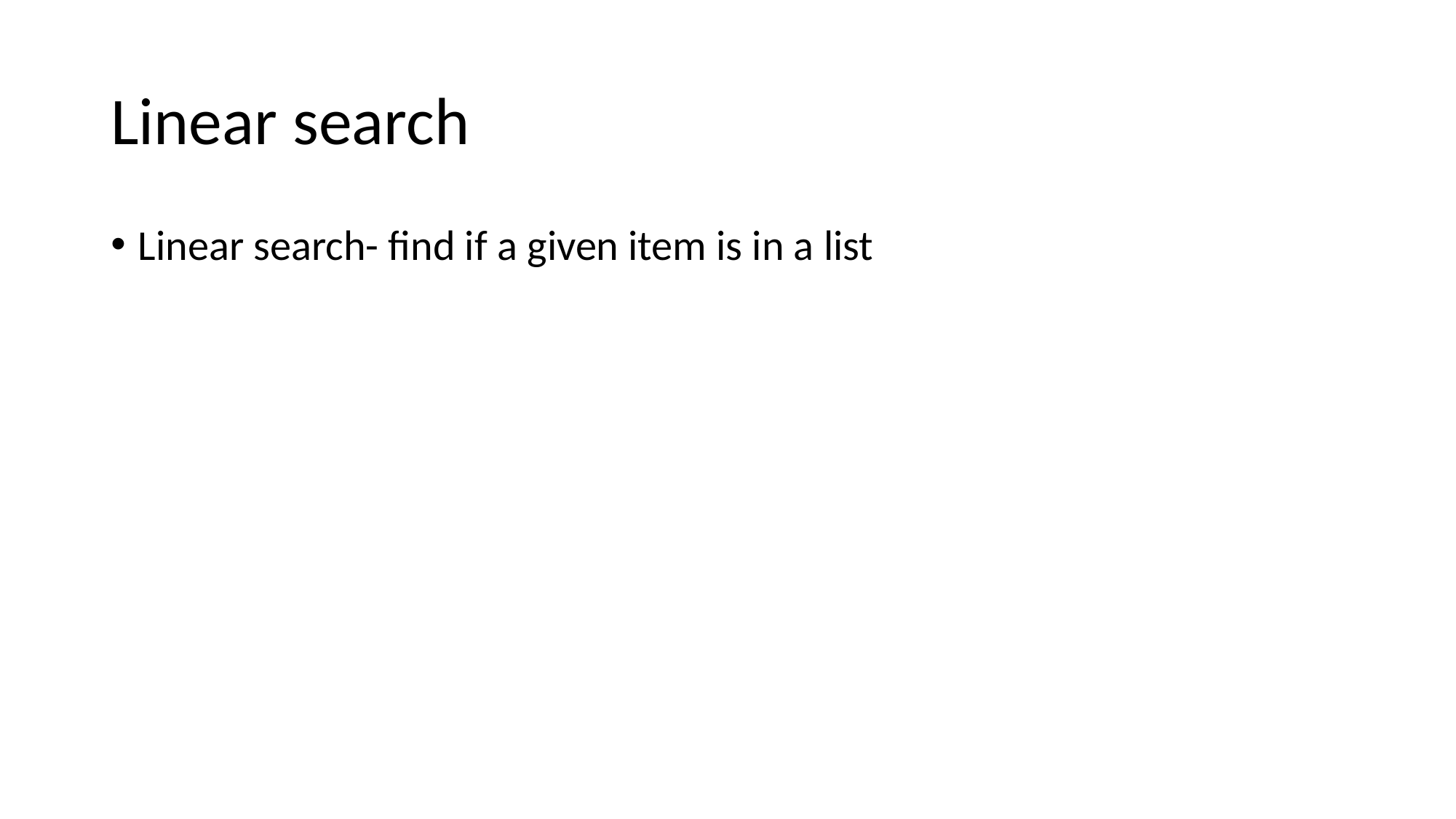

# Linear search
Linear search- find if a given item is in a list